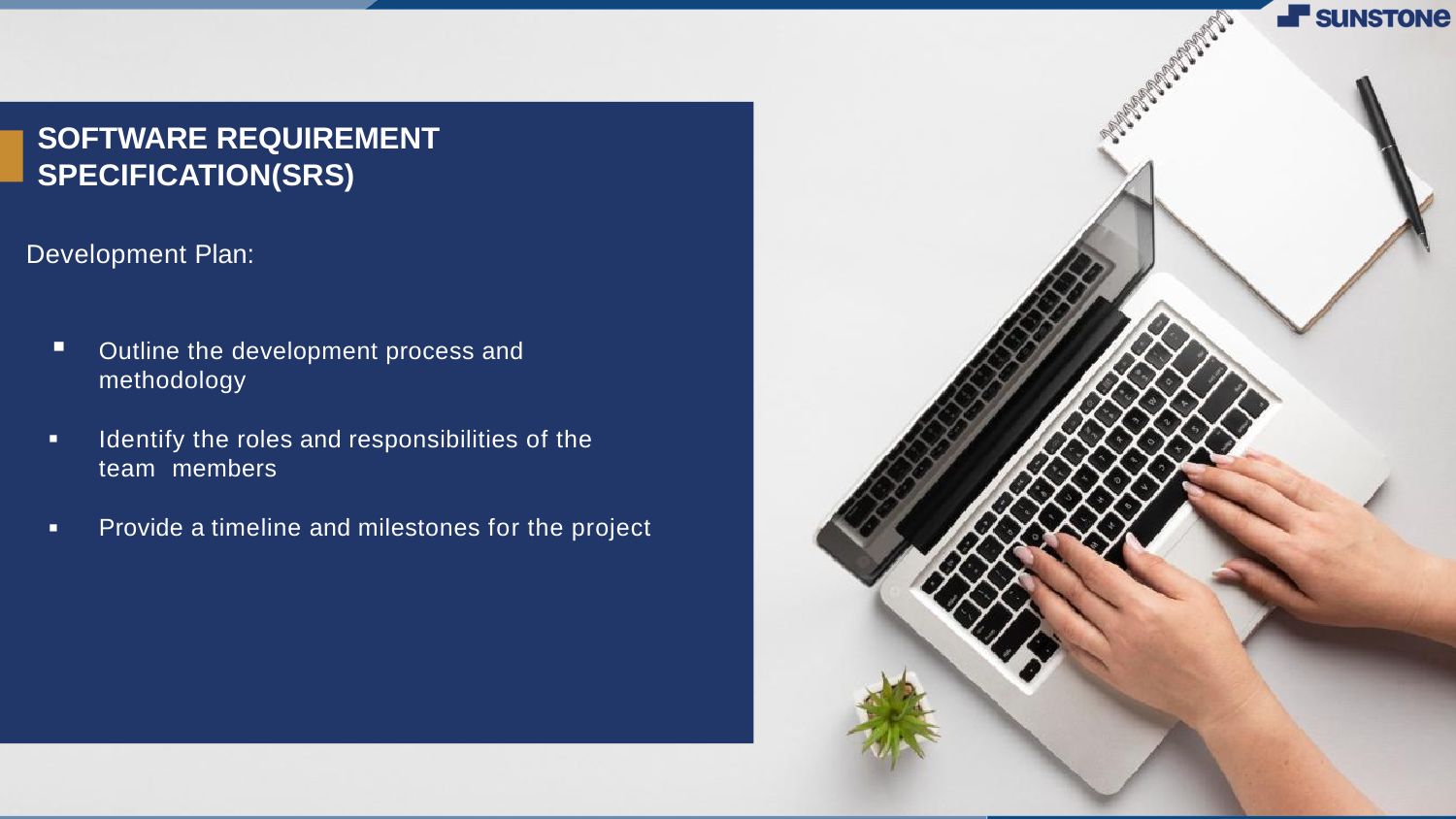

# SOFTWARE REQUIREMENT
SPECIFICATION(SRS)
Development Plan:

Outline the development process and methodology

Identify the roles and responsibilities of the team  members

Provide a timeline and milestones for the project